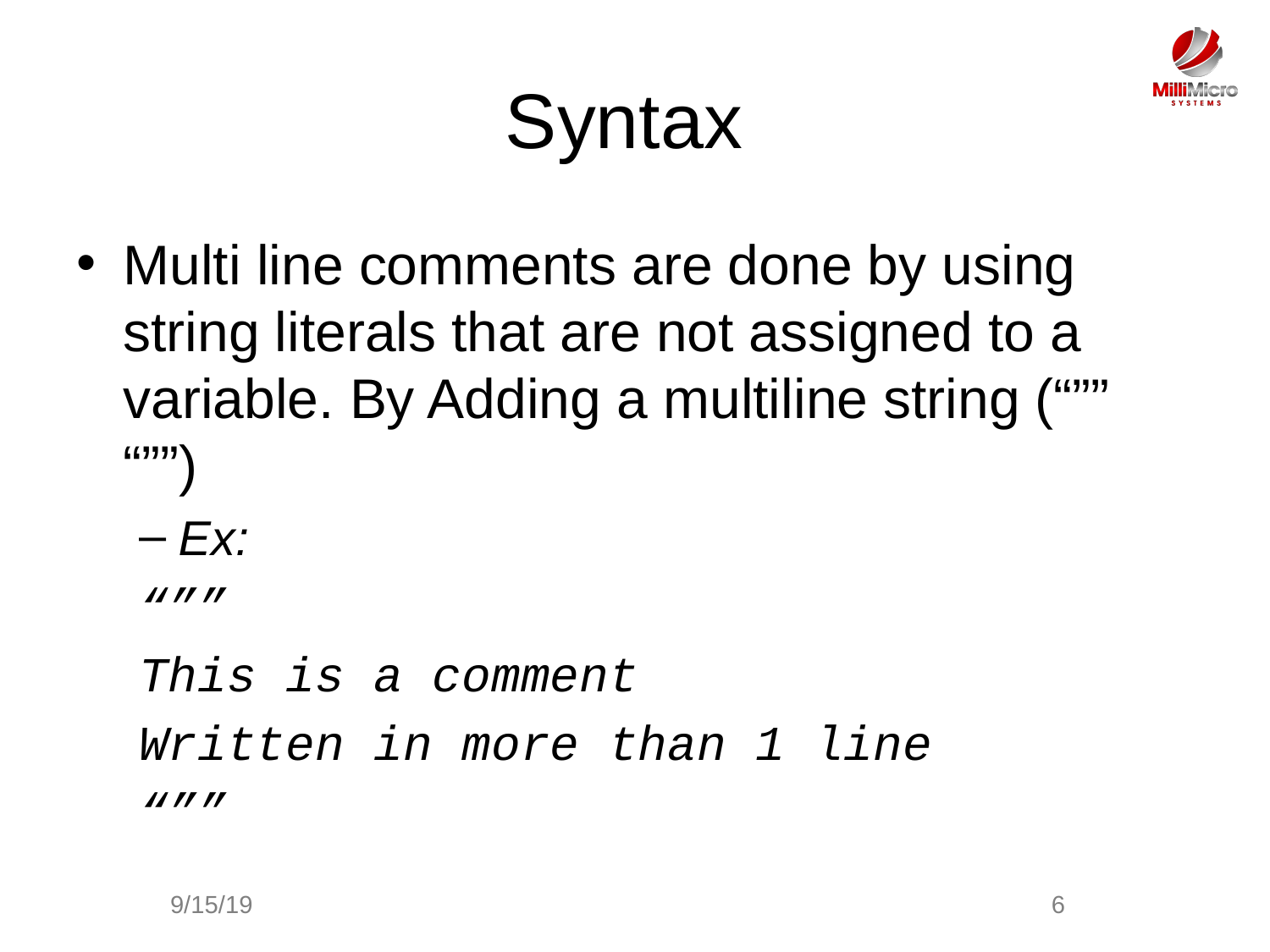

# Syntax
Multi line comments are done by using string literals that are not assigned to a variable. By Adding a multiline string (“”” “””)
Ex:
	“””
	This is a comment
	Written in more than 1 line
	“””
9/15/19
6